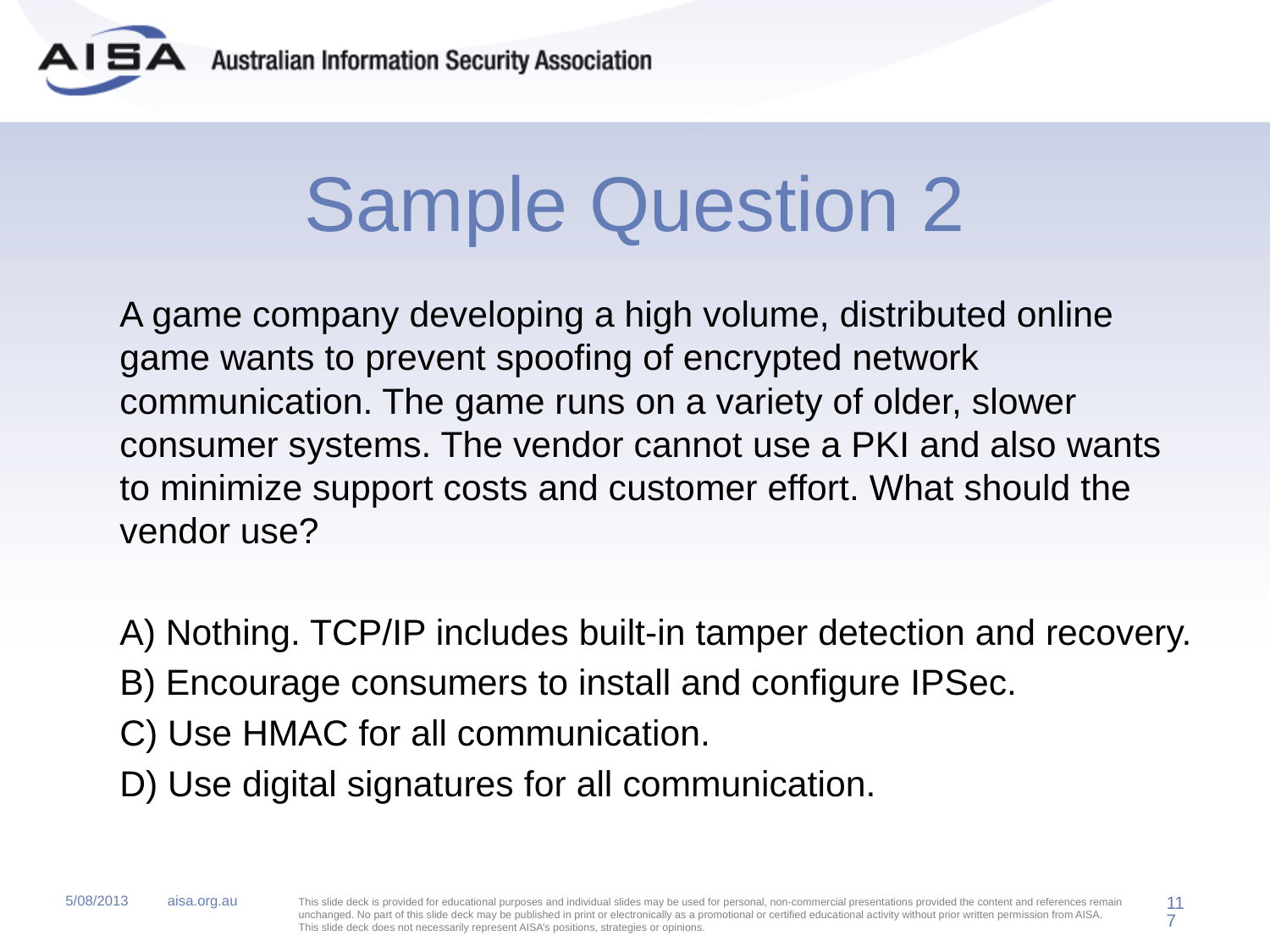

# Sample Question 2
	A game company developing a high volume, distributed online game wants to prevent spoofing of encrypted network communication. The game runs on a variety of older, slower consumer systems. The vendor cannot use a PKI and also wants to minimize support costs and customer effort. What should the vendor use?

	A) Nothing. TCP/IP includes built-in tamper detection and recovery.
	B) Encourage consumers to install and configure IPSec.
	C) Use HMAC for all communication.
	D) Use digital signatures for all communication.